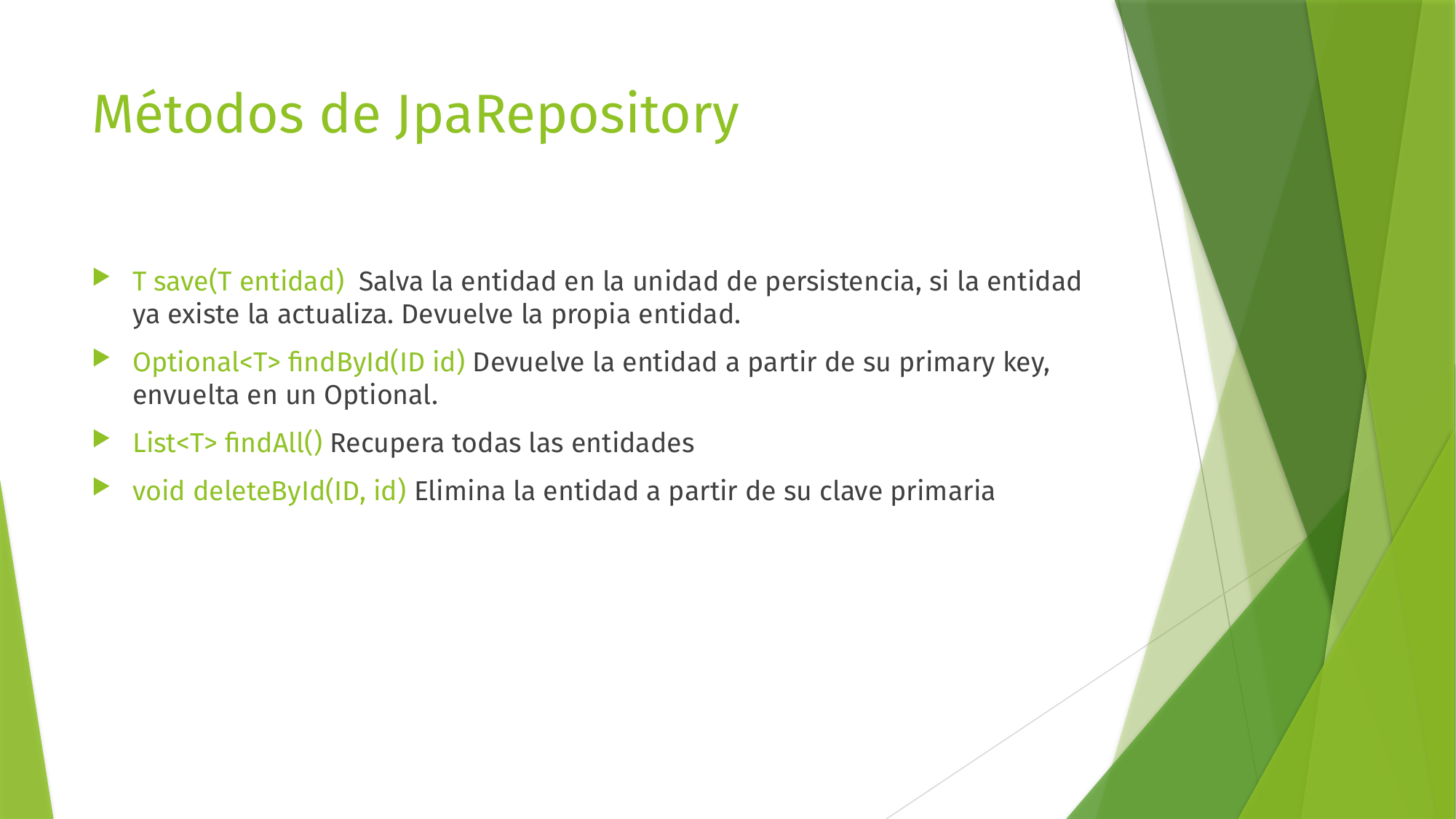

# Métodos de JpaRepository
T save(T entidad)  Salva la entidad en la unidad de persistencia, si la entidad ya existe la actualiza. Devuelve la propia entidad.
Optional<T> findById(ID id) Devuelve la entidad a partir de su primary key, envuelta en un Optional.
List<T> findAll() Recupera todas las entidades
void deleteById(ID, id) Elimina la entidad a partir de su clave primaria